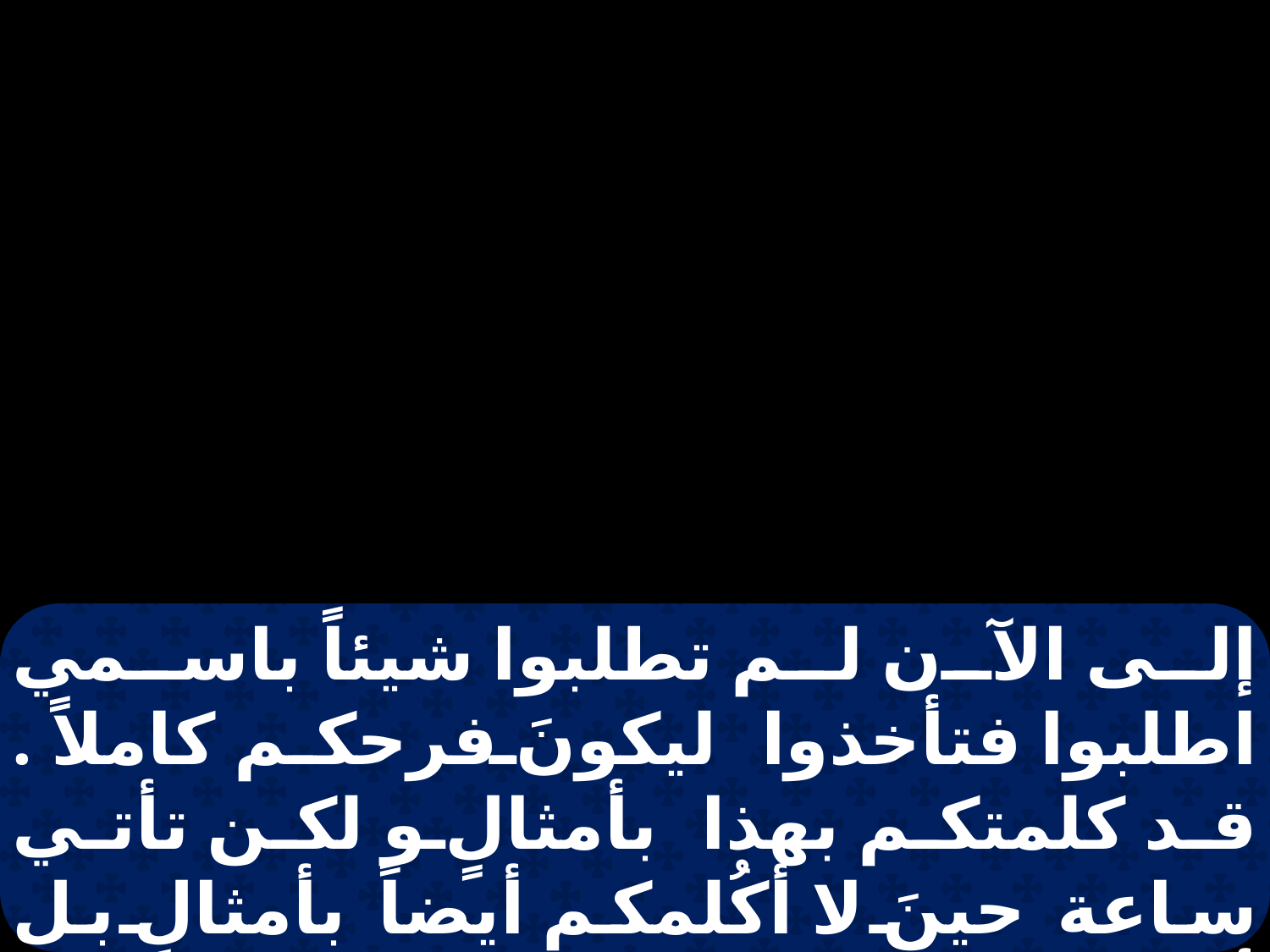

إلى الآن لم تطلبوا شيئاً باسمي اطلبوا فتأخذوا ليكونَ فرحكم كاملاً . قد كلمتكم بهذا بأمثالٍ و لكن تأتي ساعة حينَ لا أكُلمكم أيضاً بأمثالٍ بل أخبركم عن الآبِ علانية. في ذلكَ اليومِ تطلبونَ باسمي و لستُ أقولُ لكم إني أنا